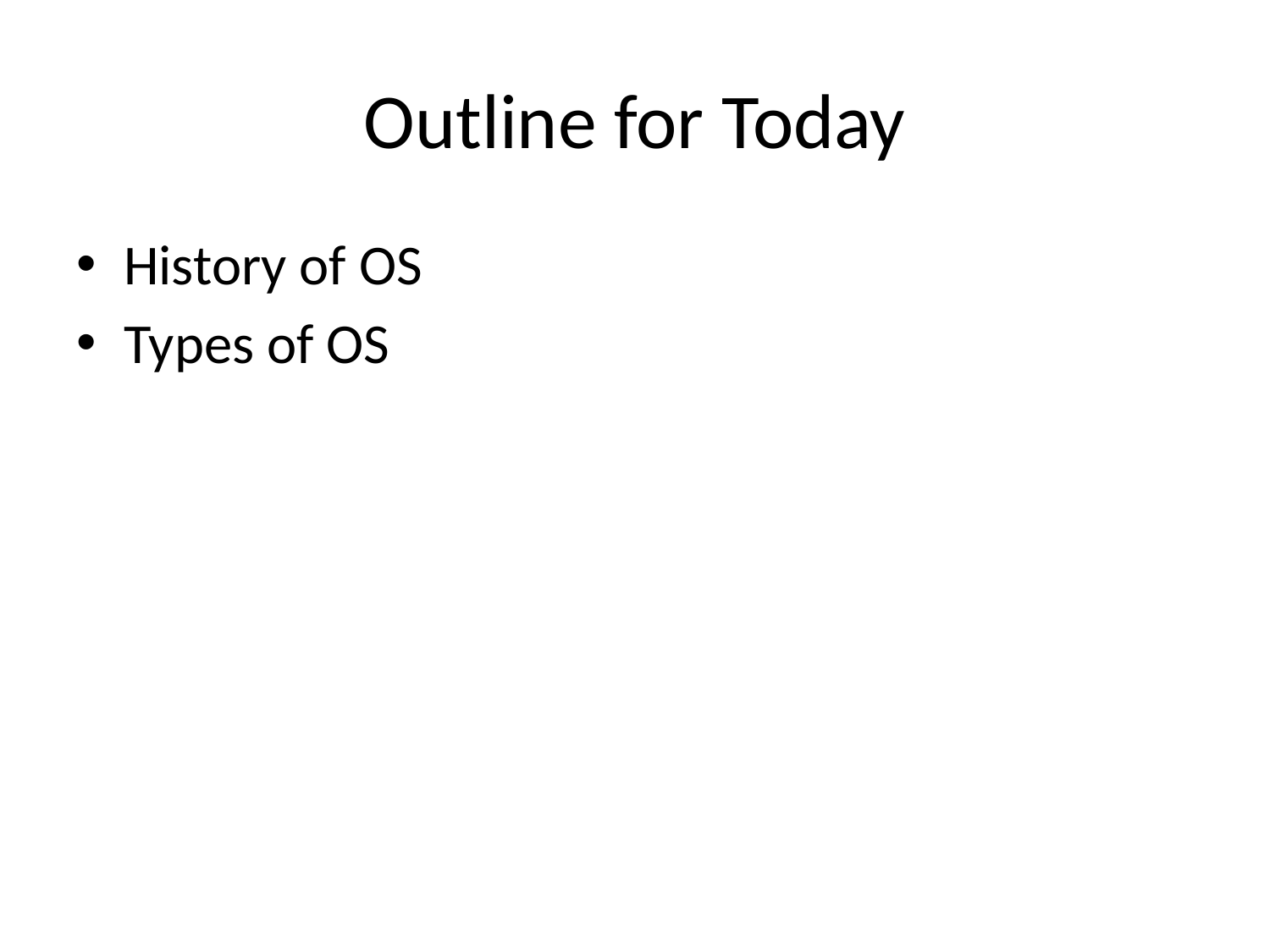

# Outline for Today
History of OS
Types of OS